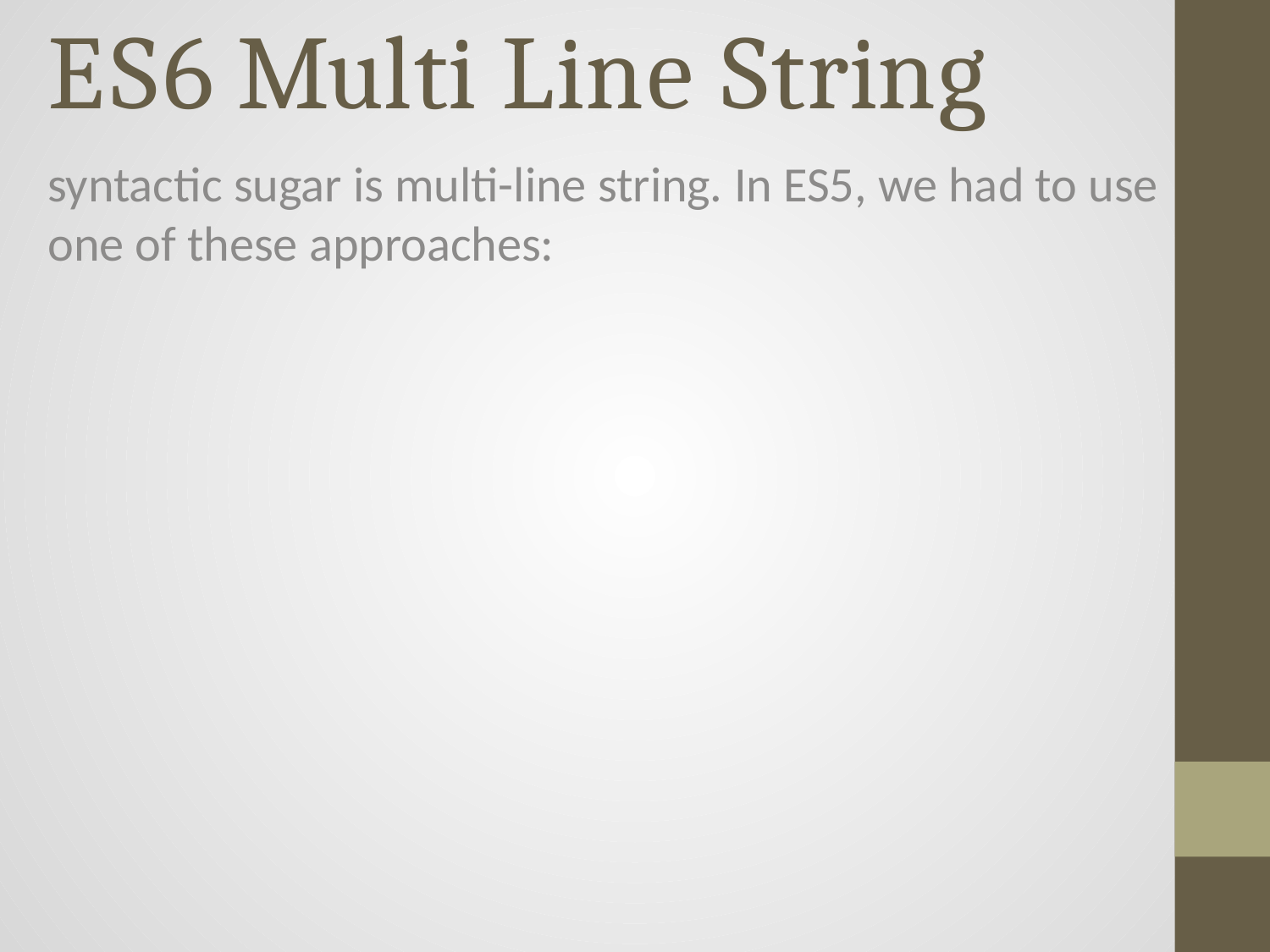

# ES6 Multi Line String
syntactic sugar is multi-line string. In ES5, we had to use one of these approaches: